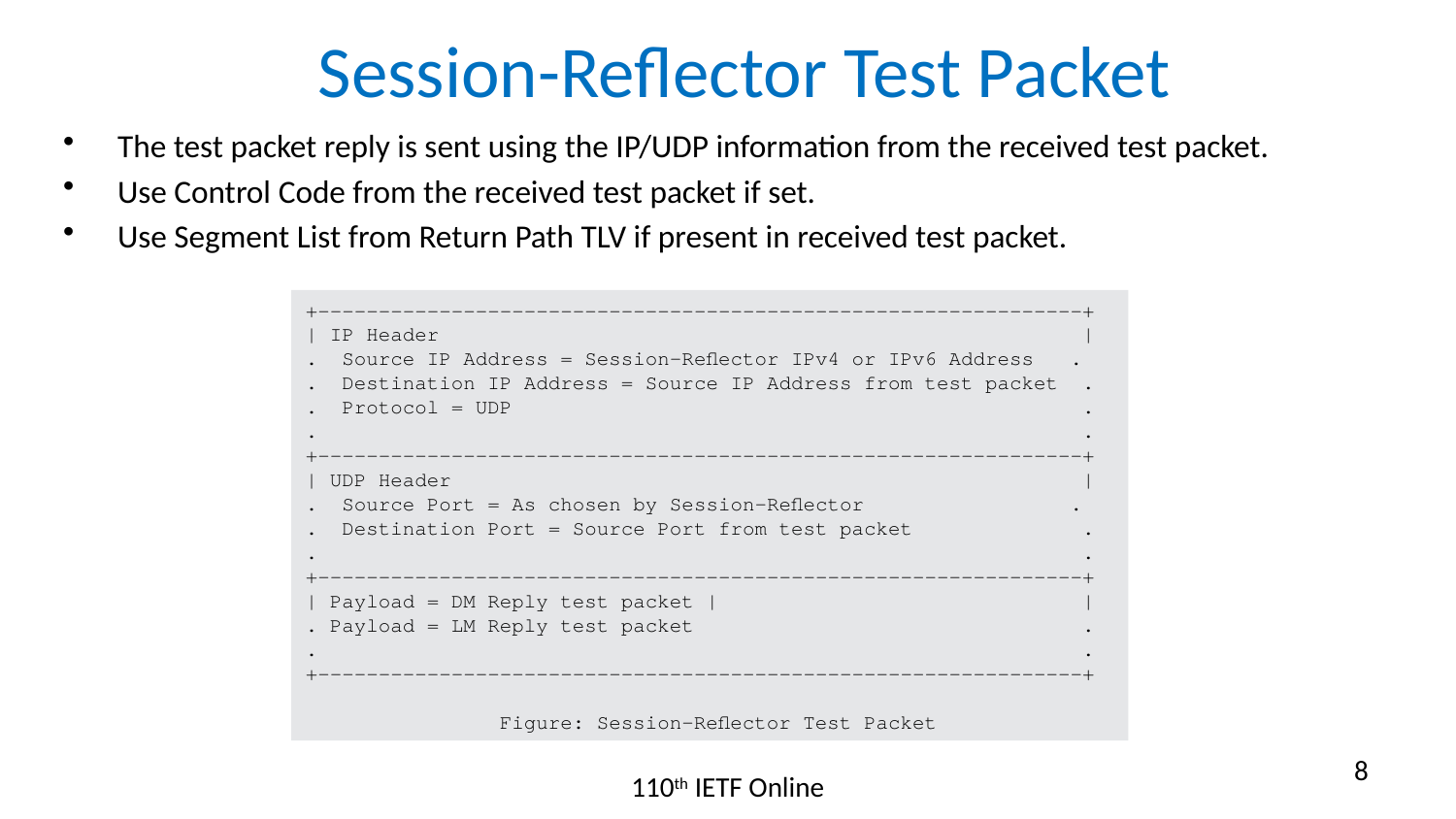

# Session-Reflector Test Packet
The test packet reply is sent using the IP/UDP information from the received test packet.
Use Control Code from the received test packet if set.
Use Segment List from Return Path TLV if present in received test packet.
+---------------------------------------------------------------+
| IP Header                                                     |
.  Source IP Address = Session-Reflector IPv4 or IPv6 Address   .
.  Destination IP Address = Source IP Address from test packet  .
.  Protocol = UDP                                               .
.                                                               .
+---------------------------------------------------------------+
| UDP Header                                                    |
.  Source Port = As chosen by Session-Reflector                 .
.  Destination Port = Source Port from test packet              .
.                                                               .
+---------------------------------------------------------------+
| Payload = DM Reply test packet |                              |
. Payload = LM Reply test packet                                .
.                                                               .
+---------------------------------------------------------------+

                Figure: Session-Reflector Test Packet
8
110th IETF Online